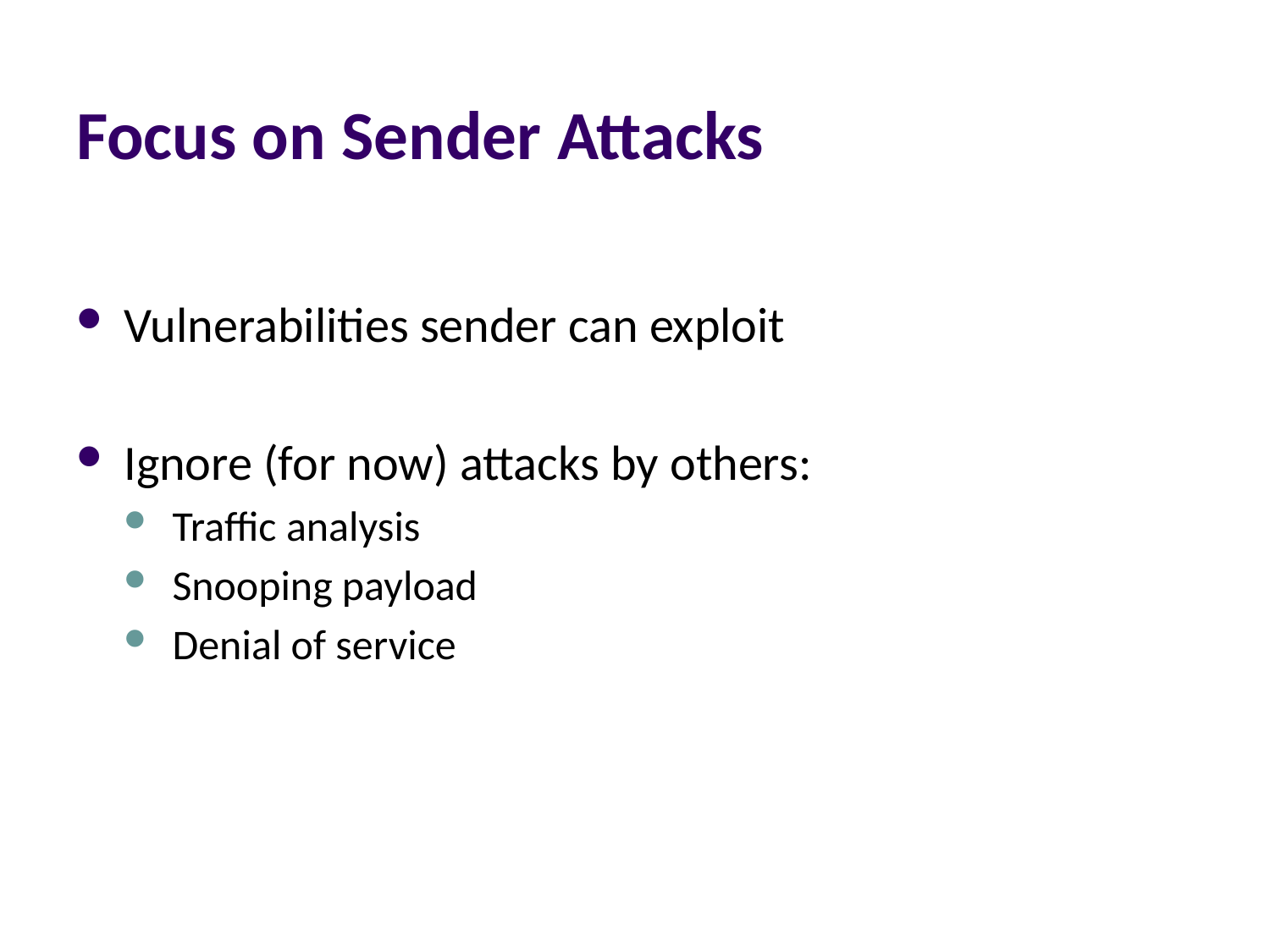

# Focus on Sender Attacks
Vulnerabilities sender can exploit

Ignore (for now) attacks by others:
Traffic analysis
Snooping payload
Denial of service